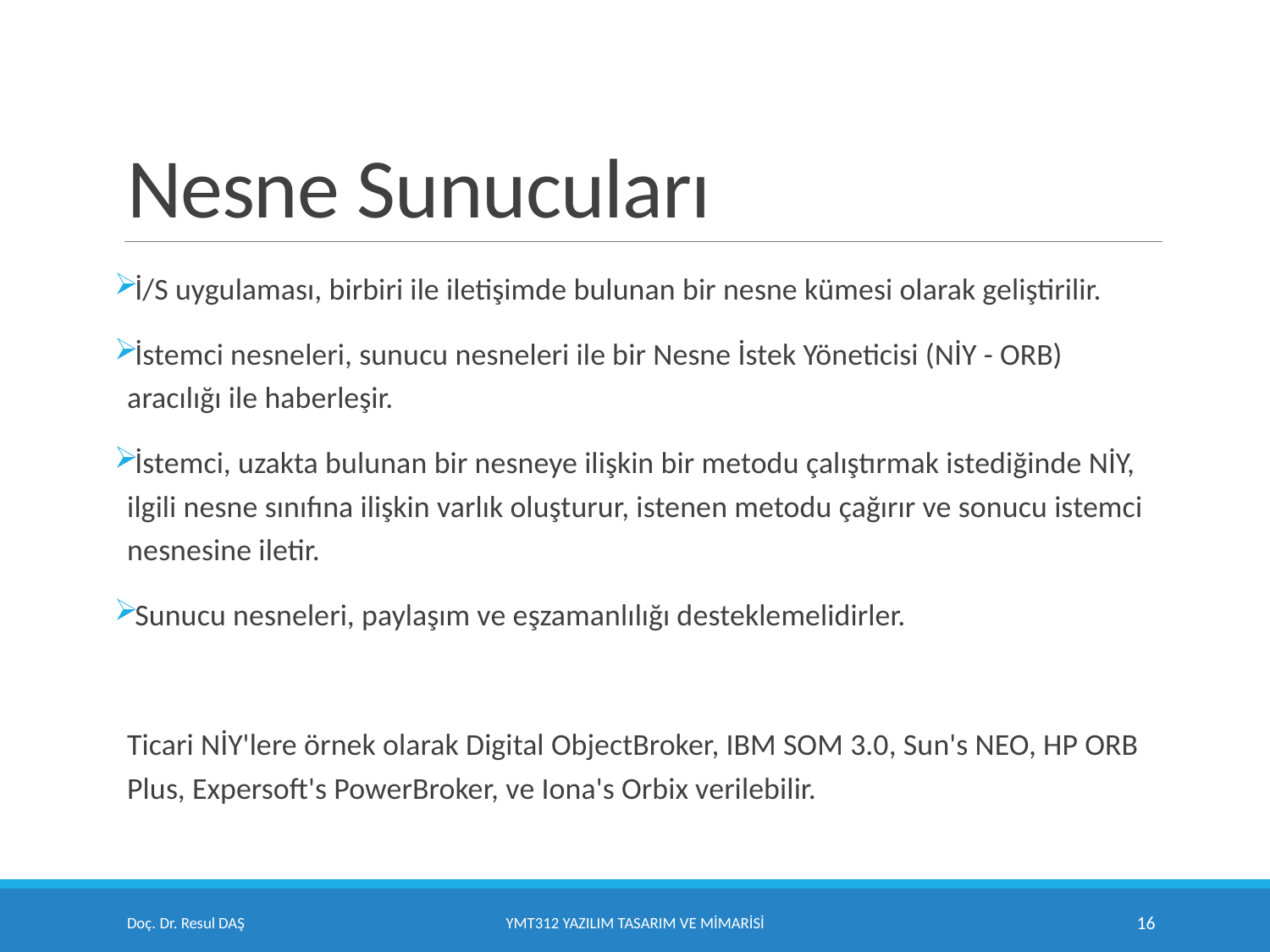

# Nesne Sunucuları
İ/S uygulaması, birbiri ile iletişimde bulunan bir nesne kümesi olarak geliştirilir.
İstemci nesneleri, sunucu nesneleri ile bir Nesne İstek Yöneticisi (NİY - ORB) aracılığı ile haberleşir.
İstemci, uzakta bulunan bir nesneye ilişkin bir metodu çalıştırmak istediğinde NİY, ilgili nesne sınıfına ilişkin varlık oluşturur, istenen metodu çağırır ve sonucu istemci nesnesine iletir.
Sunucu nesneleri, paylaşım ve eşzamanlılığı desteklemelidirler.

Ticari NİY'lere örnek olarak Digital ObjectBroker, IBM SOM 3.0, Sun's NEO, HP ORB Plus, Expersoft's PowerBroker, ve Iona's Orbix verilebilir.
Doç. Dr. Resul DAŞ
YMT312 Yazılım Tasarım ve Mimarisi
16